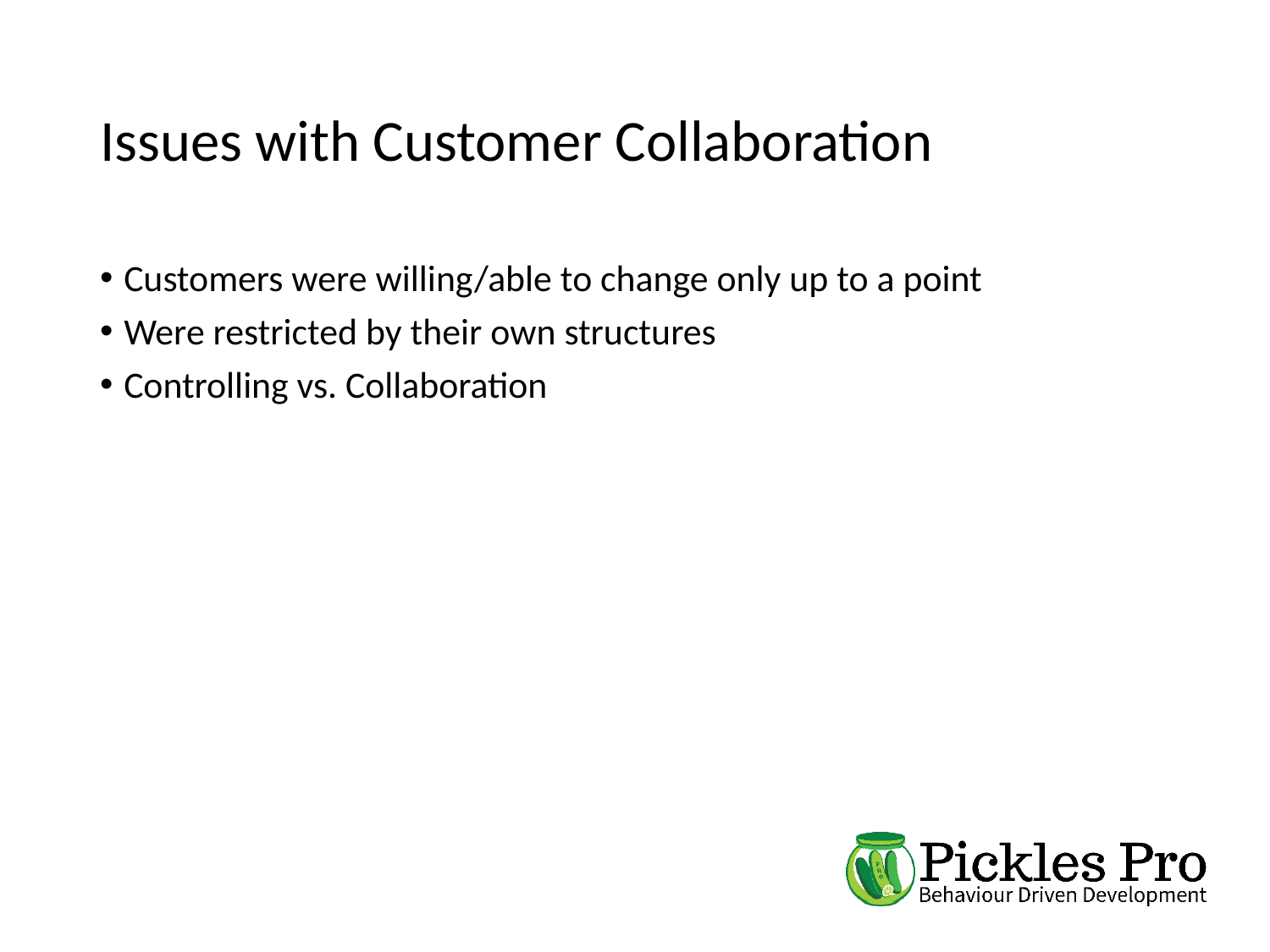

# Issues with Customer Collaboration
Customers were willing/able to change only up to a point
Were restricted by their own structures
Controlling vs. Collaboration